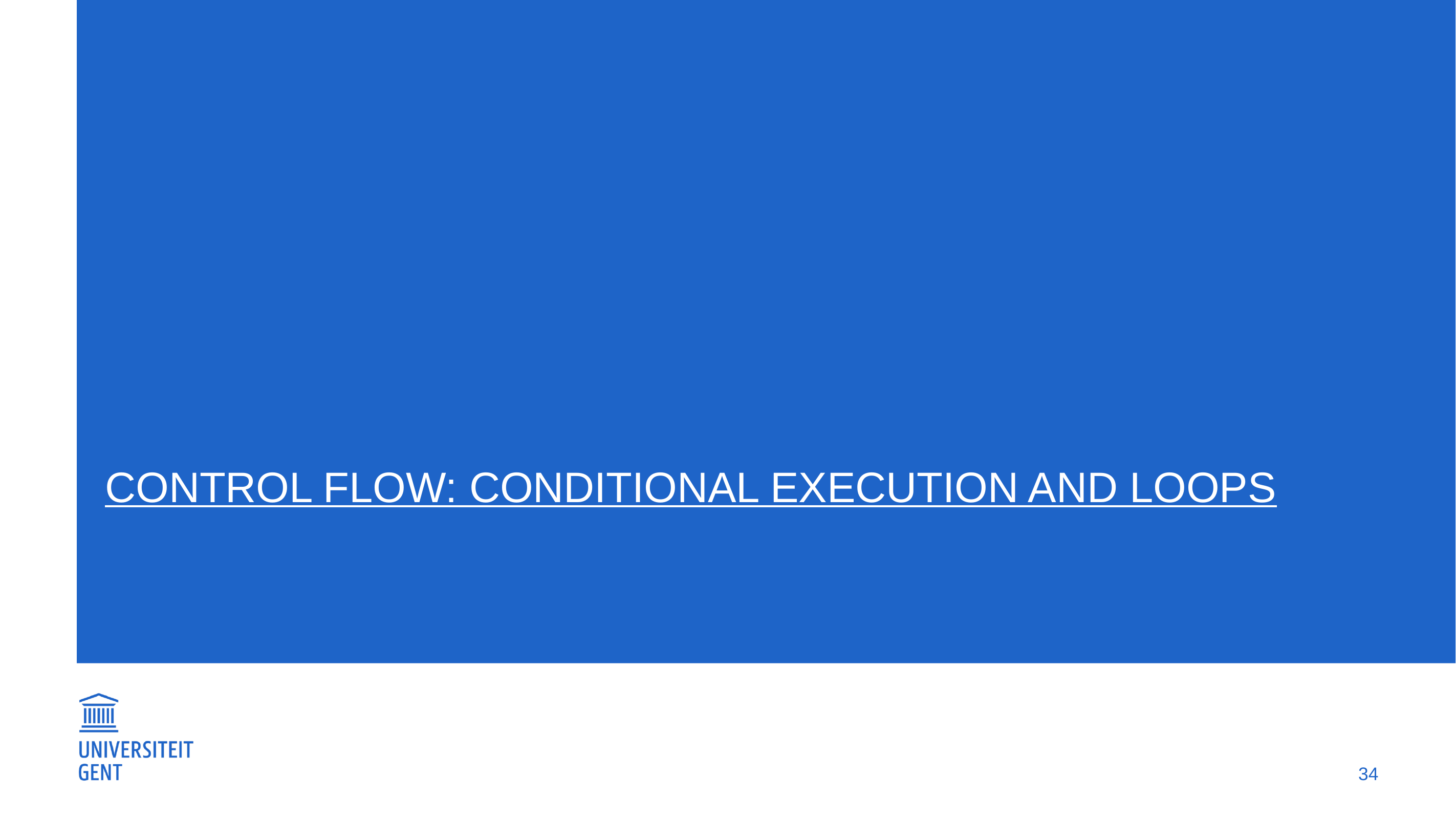

# Control flow: conditional executiOn and loops
34